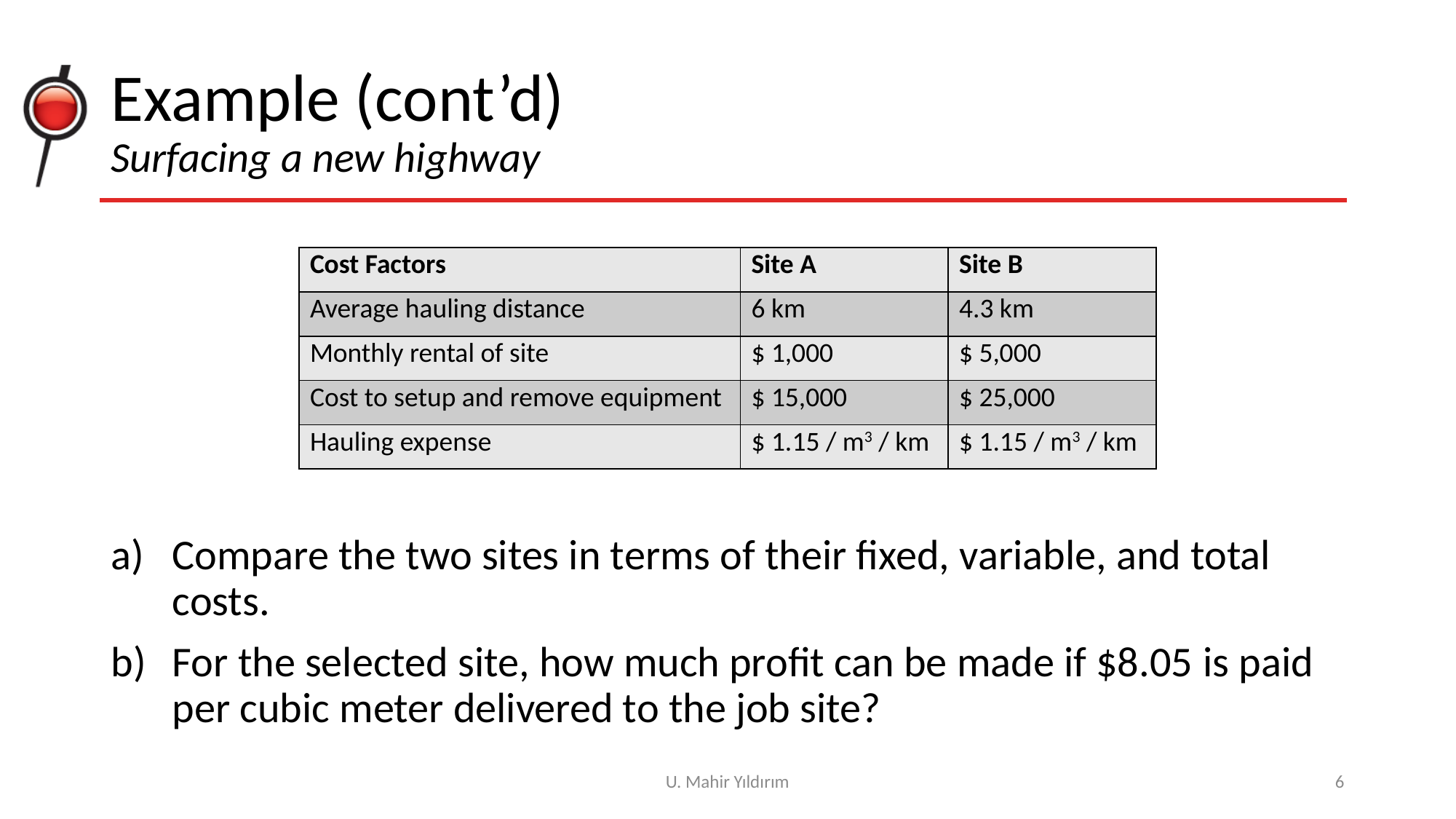

# Example (cont’d) Surfacing a new highway

Compare the two sites in terms of their fixed, variable, and total costs.
For the selected site, how much profit can be made if $8.05 is paid per cubic meter delivered to the job site?
| Cost Factors | Site A | Site B |
| --- | --- | --- |
| Average hauling distance | 6 km | 4.3 km |
| Monthly rental of site | $ 1,000 | $ 5,000 |
| Cost to setup and remove equipment | $ 15,000 | $ 25,000 |
| Hauling expense | $ 1.15 / m3 / km | $ 1.15 / m3 / km |
U. Mahir Yıldırım
6